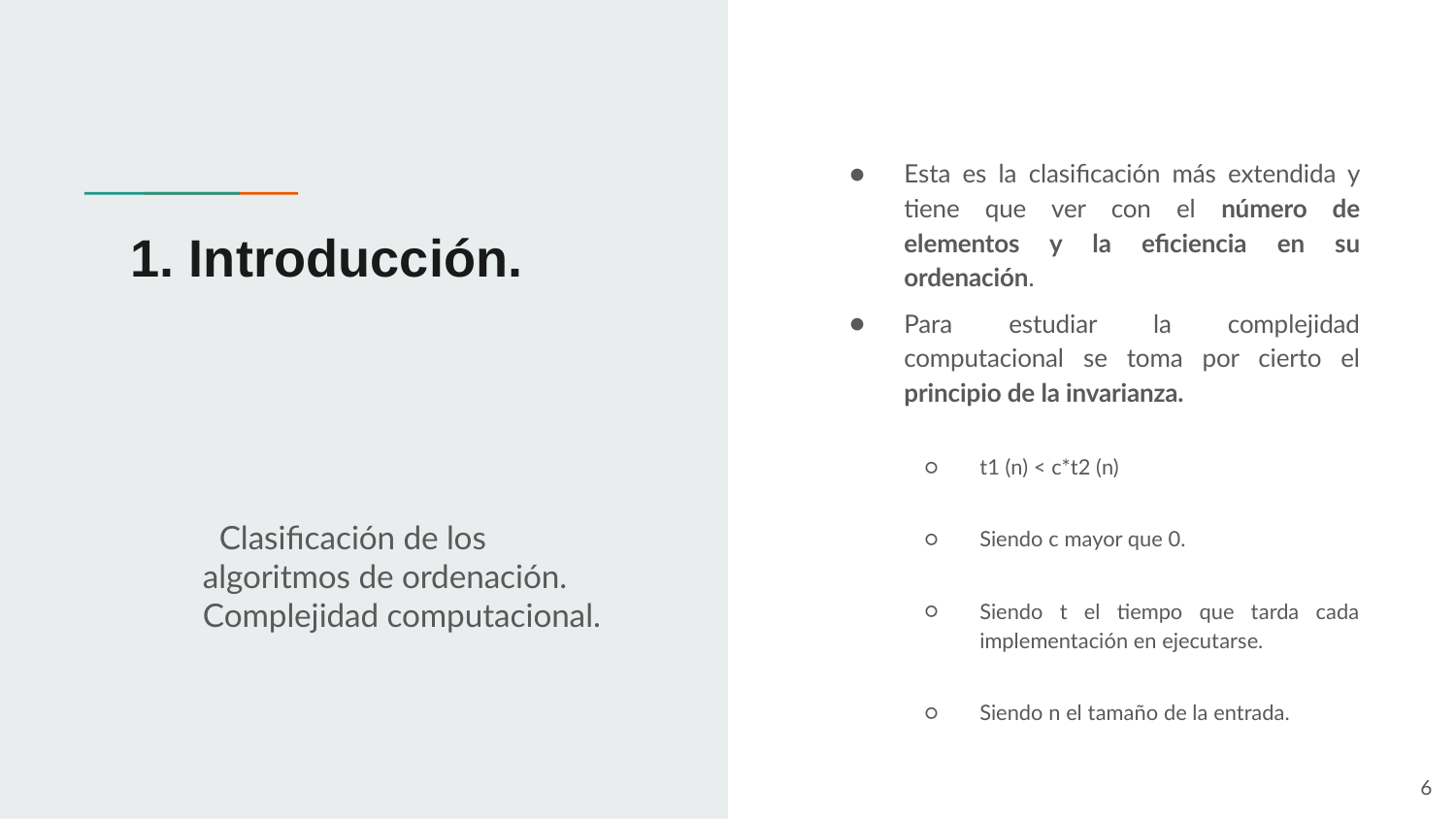

Esta es la clasificación más extendida y tiene que ver con el número de elementos y la eficiencia en su ordenación.
Para estudiar la complejidad computacional se toma por cierto el principio de la invarianza.
t1 (n) < c*t2 (n)
Siendo c mayor que 0.
Siendo t el tiempo que tarda cada implementación en ejecutarse.
Siendo n el tamaño de la entrada.

# 1. Introducción.
        Clasificación de los algoritmos de ordenación. Complejidad computacional.
6